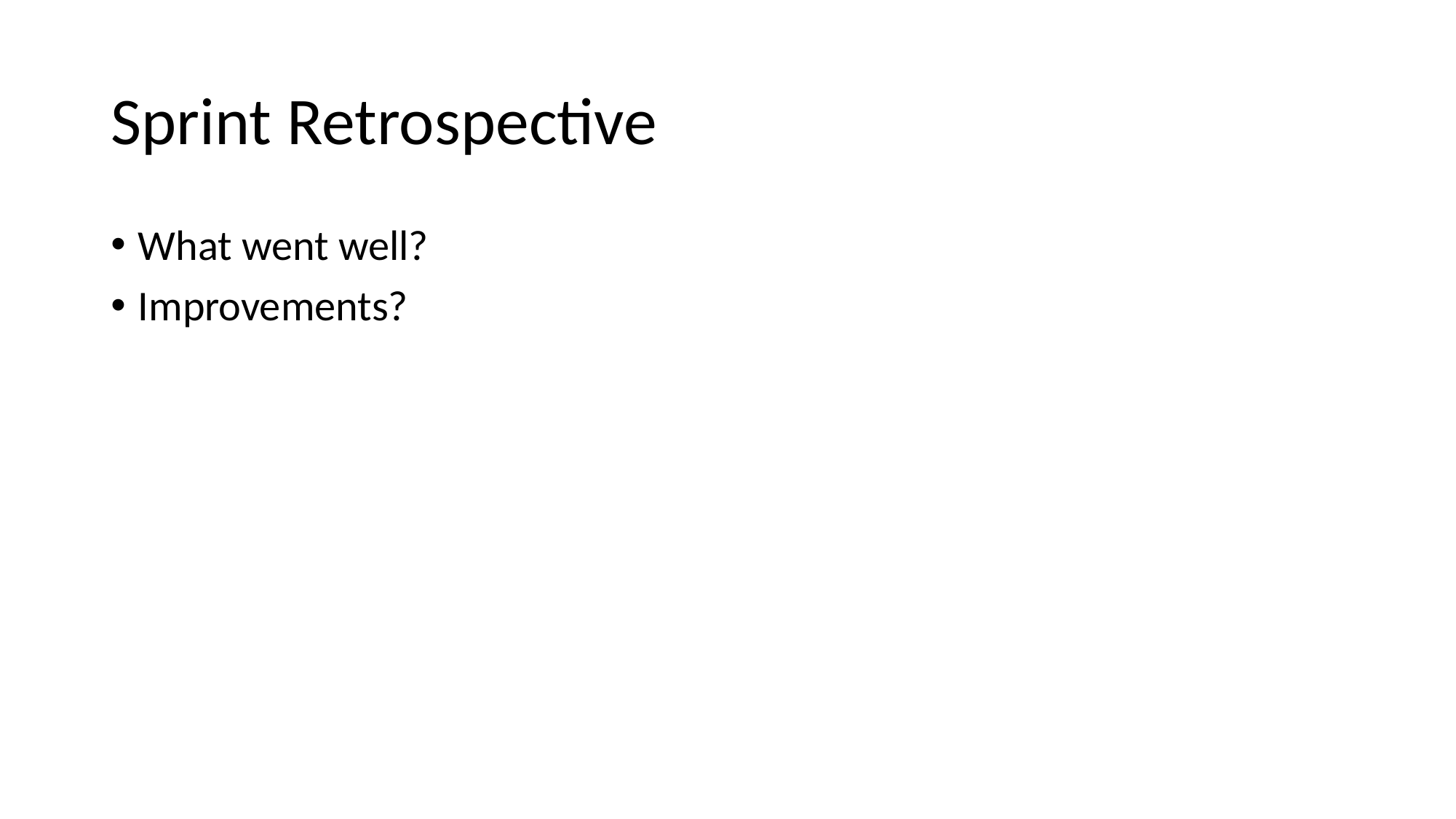

# Sprint Retrospective
What went well?
Improvements?